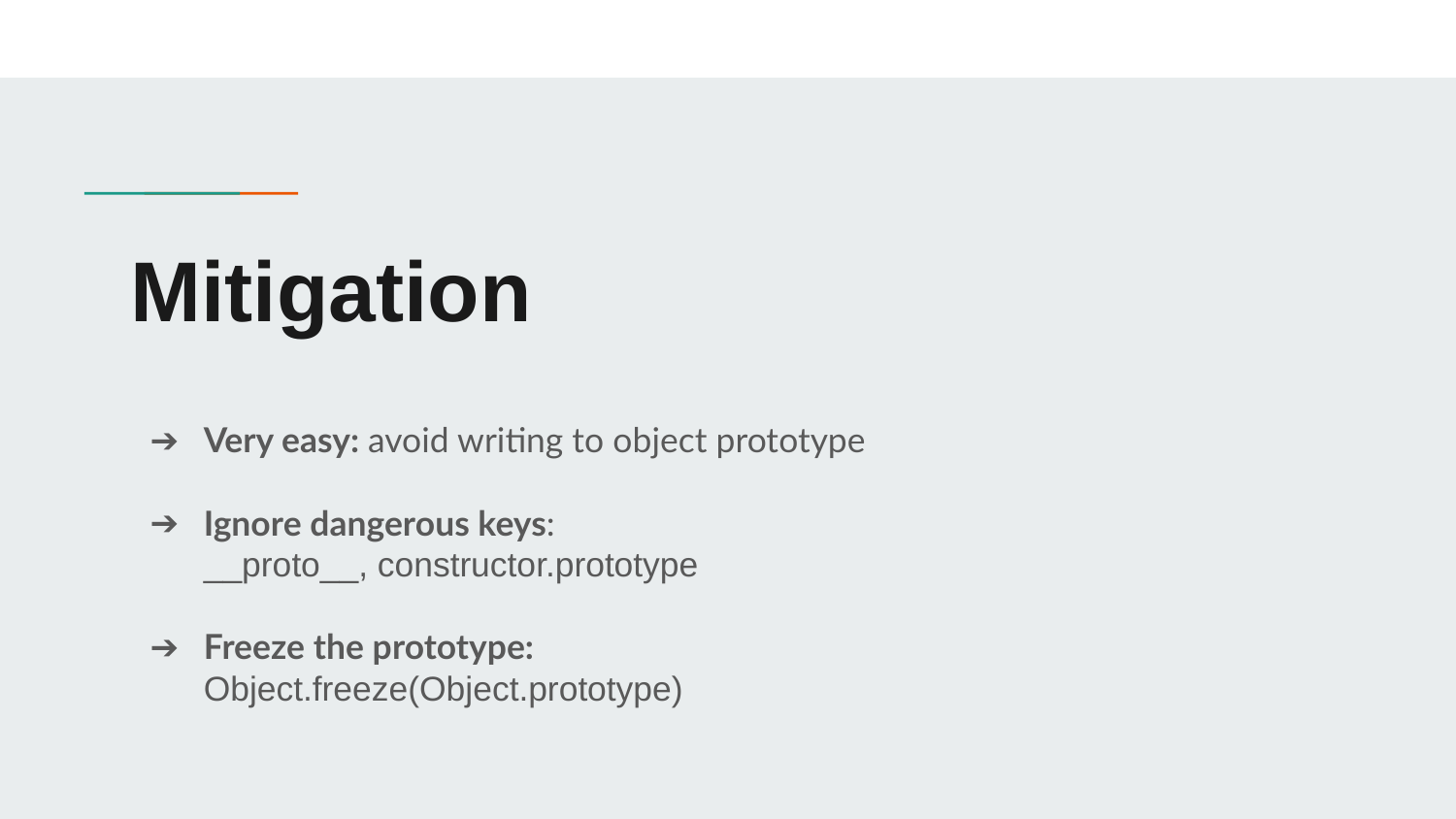

# Mitigation
Very easy: avoid writing to object prototype

Ignore dangerous keys:
__proto__, constructor.prototype

Freeze the prototype:
Object.freeze(Object.prototype)